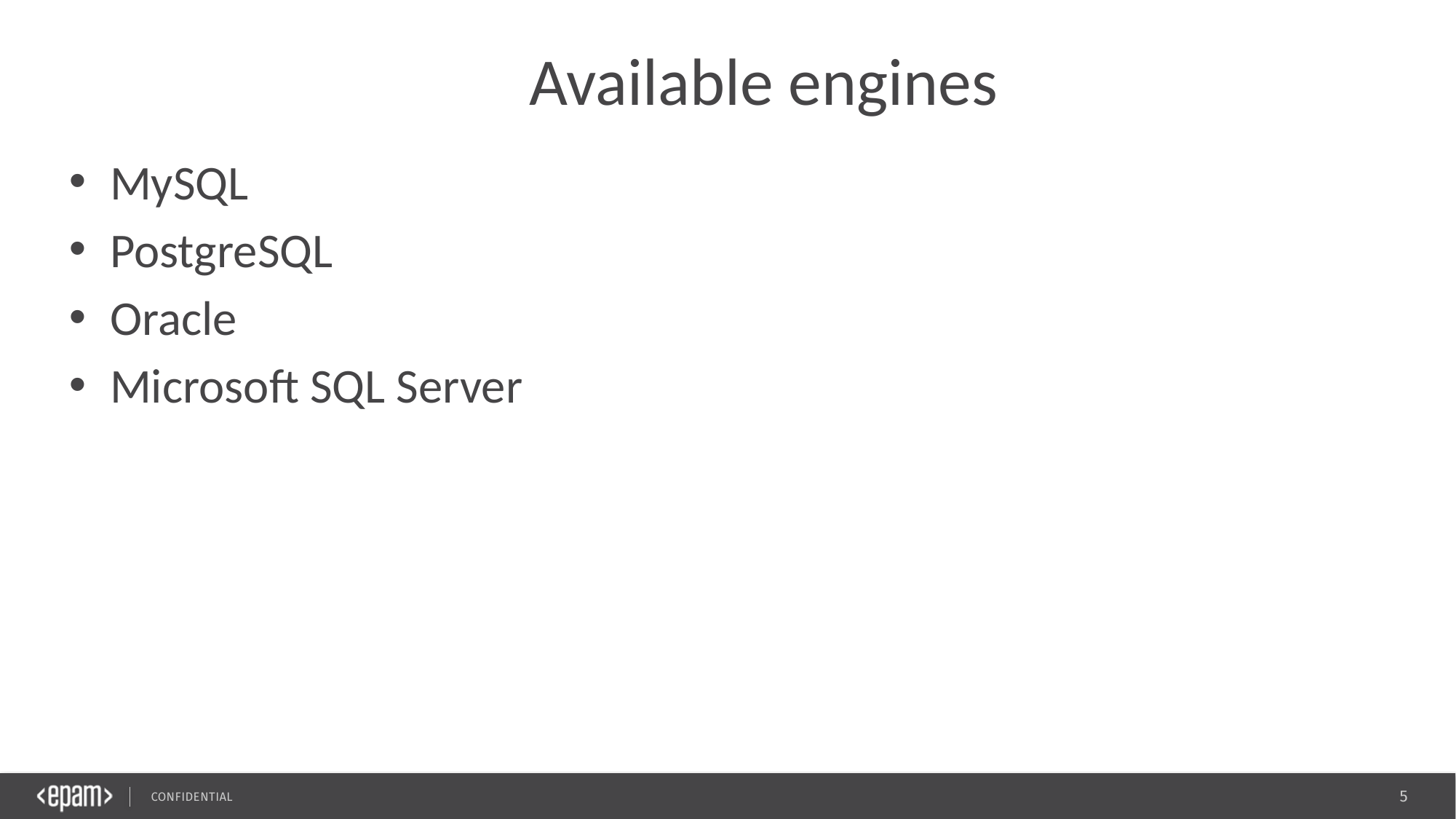

# Available engines
MySQL
PostgreSQL
Oracle
Microsoft SQL Server